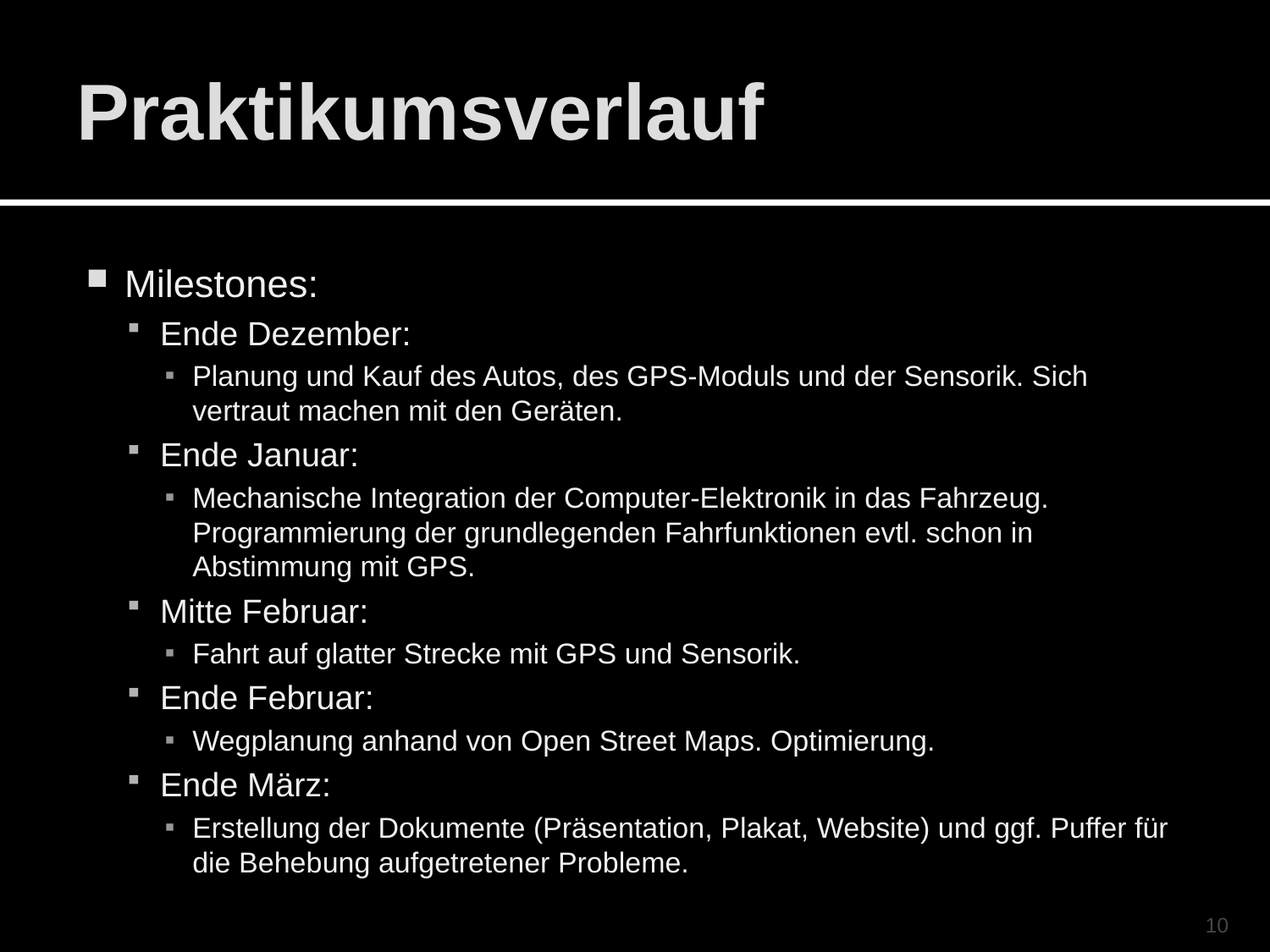

# Praktikumsverlauf
Milestones:
Ende Dezember:
Planung und Kauf des Autos, des GPS-Moduls und der Sensorik. Sich vertraut machen mit den Geräten.
Ende Januar:
Mechanische Integration der Computer-Elektronik in das Fahrzeug. Programmierung der grundlegenden Fahrfunktionen evtl. schon in Abstimmung mit GPS.
Mitte Februar:
Fahrt auf glatter Strecke mit GPS und Sensorik.
Ende Februar:
Wegplanung anhand von Open Street Maps. Optimierung.
Ende März:
Erstellung der Dokumente (Präsentation, Plakat, Website) und ggf. Puffer für die Behebung aufgetretener Probleme.
10